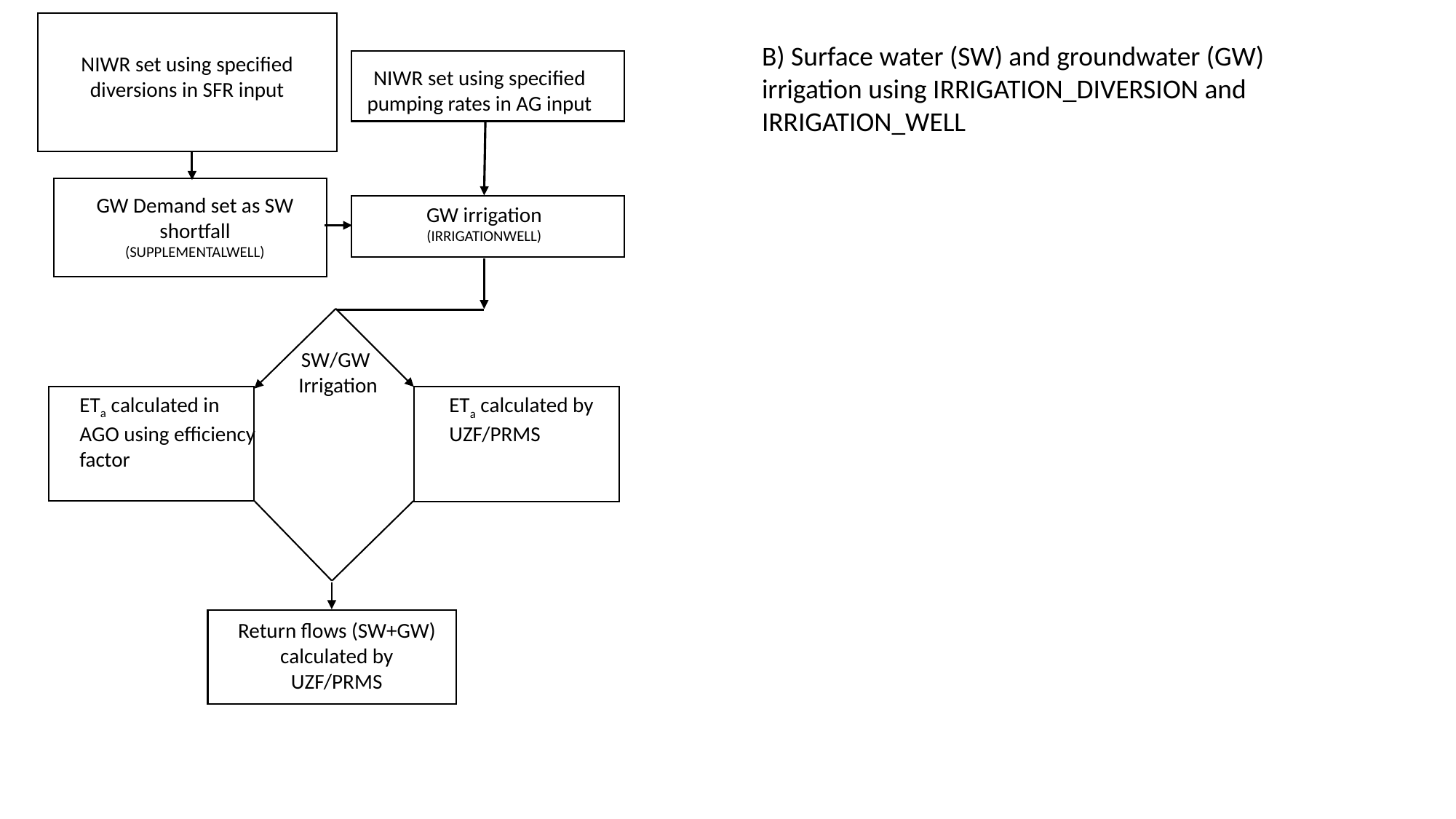

B) Surface water (SW) and groundwater (GW) irrigation using IRRIGATION_DIVERSION and IRRIGATION_WELL
NIWR set using specified diversions in SFR input

NIWR set using specified pumping rates in AG input

GW Demand set as SW shortfall
(SUPPLEMENTALWELL)
GW irrigation
(IRRIGATIONWELL)

SW/GW
Irrigation
ETa calculated in AGO using efficiency factor
ETa calculated by UZF/PRMS

Return flows (SW+GW) calculated by UZF/PRMS